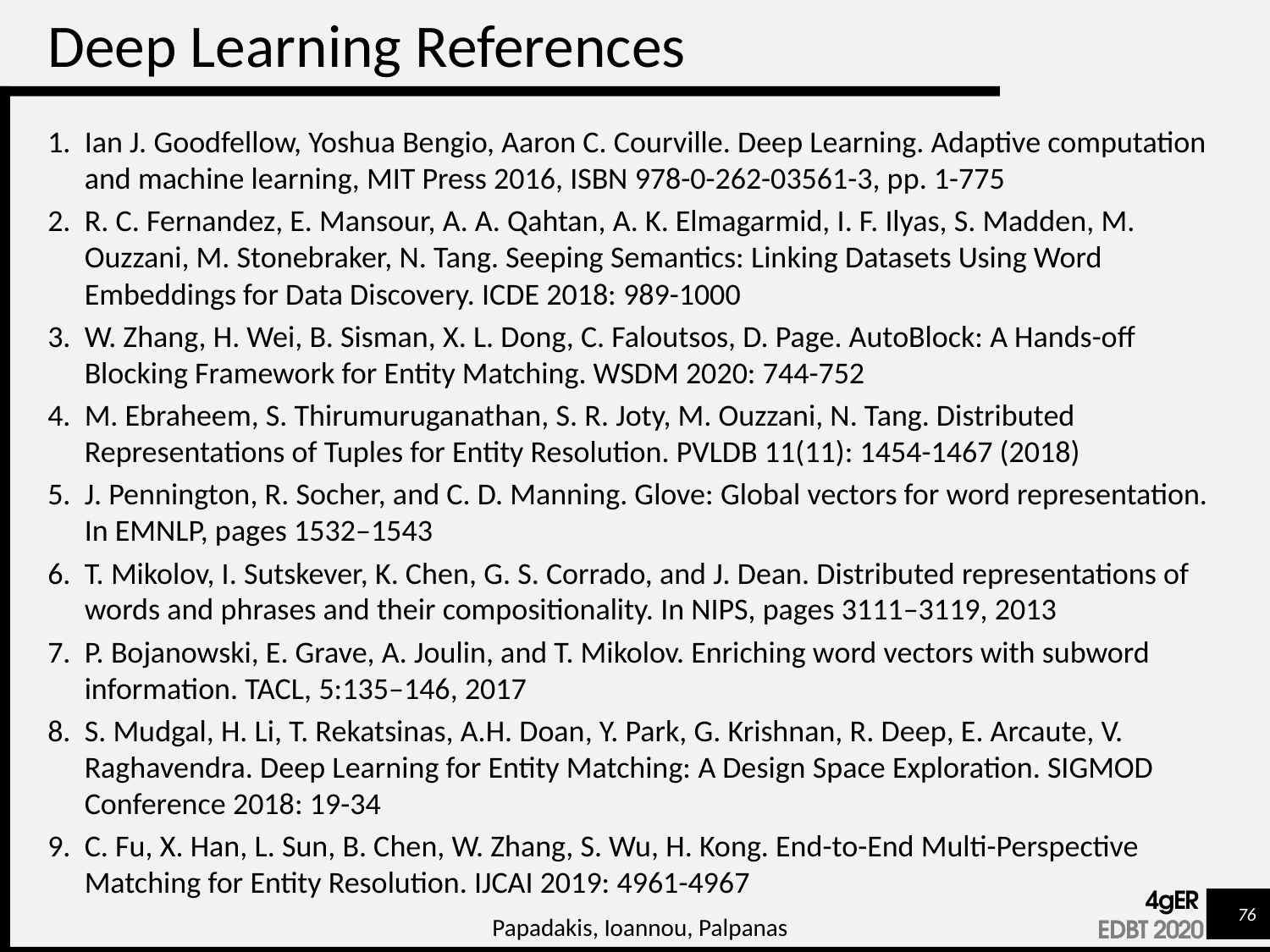

# Deep Learning References
Ian J. Goodfellow, Yoshua Bengio, Aaron C. Courville. Deep Learning. Adaptive computation and machine learning, MIT Press 2016, ISBN 978-0-262-03561-3, pp. 1-775
R. C. Fernandez, E. Mansour, A. A. Qahtan, A. K. Elmagarmid, I. F. Ilyas, S. Madden, M. Ouzzani, M. Stonebraker, N. Tang. Seeping Semantics: Linking Datasets Using Word Embeddings for Data Discovery. ICDE 2018: 989-1000
W. Zhang, H. Wei, B. Sisman, X. L. Dong, C. Faloutsos, D. Page. AutoBlock: A Hands-off Blocking Framework for Entity Matching. WSDM 2020: 744-752
M. Ebraheem, S. Thirumuruganathan, S. R. Joty, M. Ouzzani, N. Tang. Distributed Representations of Tuples for Entity Resolution. PVLDB 11(11): 1454-1467 (2018)
J. Pennington, R. Socher, and C. D. Manning. Glove: Global vectors for word representation. In EMNLP, pages 1532–1543
T. Mikolov, I. Sutskever, K. Chen, G. S. Corrado, and J. Dean. Distributed representations of words and phrases and their compositionality. In NIPS, pages 3111–3119, 2013
P. Bojanowski, E. Grave, A. Joulin, and T. Mikolov. Enriching word vectors with subword information. TACL, 5:135–146, 2017
S. Mudgal, H. Li, T. Rekatsinas, A.H. Doan, Y. Park, G. Krishnan, R. Deep, E. Arcaute, V. Raghavendra. Deep Learning for Entity Matching: A Design Space Exploration. SIGMOD Conference 2018: 19-34
C. Fu, X. Han, L. Sun, B. Chen, W. Zhang, S. Wu, H. Kong. End-to-End Multi-Perspective Matching for Entity Resolution. IJCAI 2019: 4961-4967
Papadakis, Ioannou, Palpanas